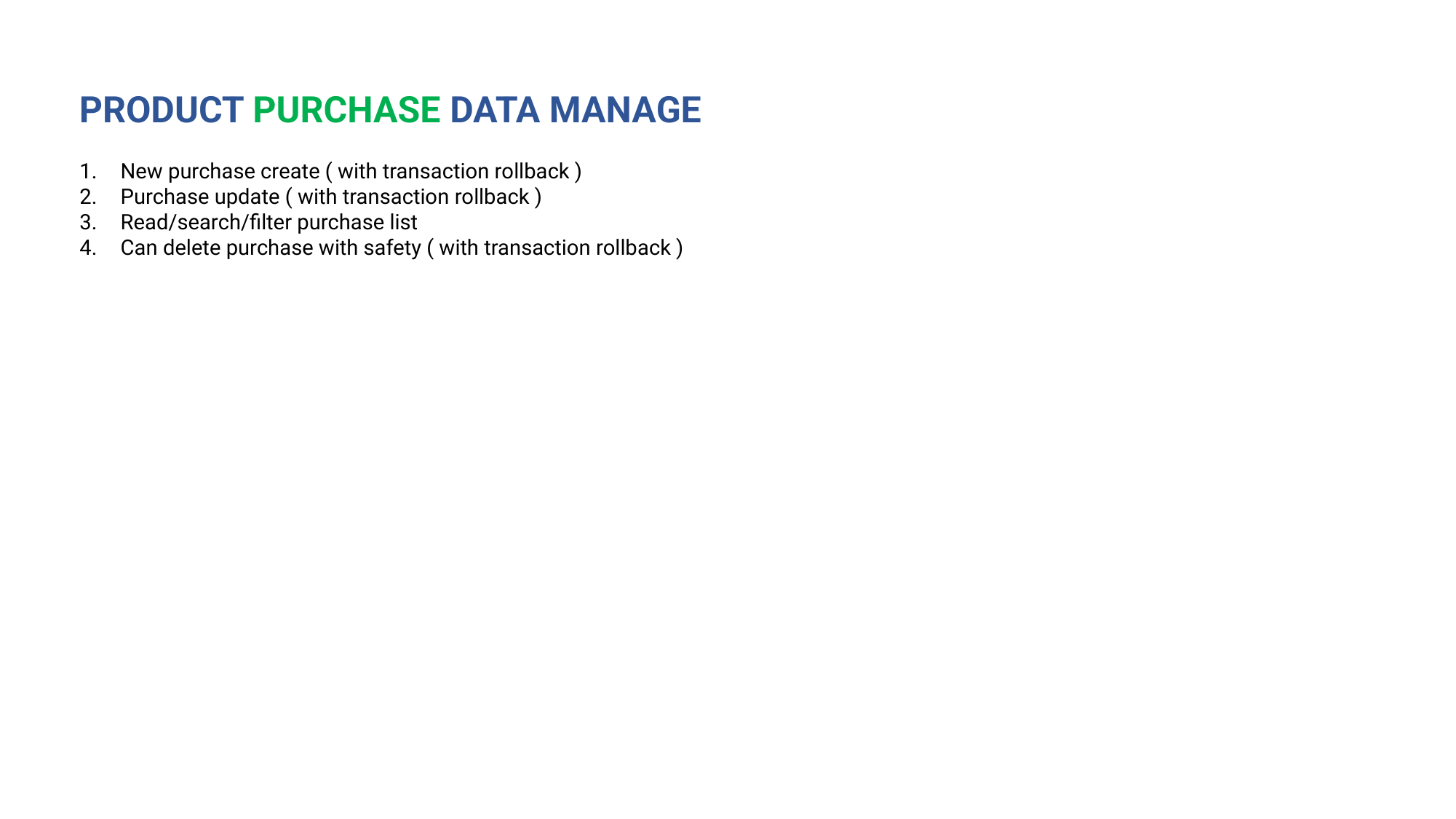

PRODUCT PURCHASE DATA MANAGE
New purchase create ( with transaction rollback )
Purchase update ( with transaction rollback )
Read/search/filter purchase list
Can delete purchase with safety ( with transaction rollback )